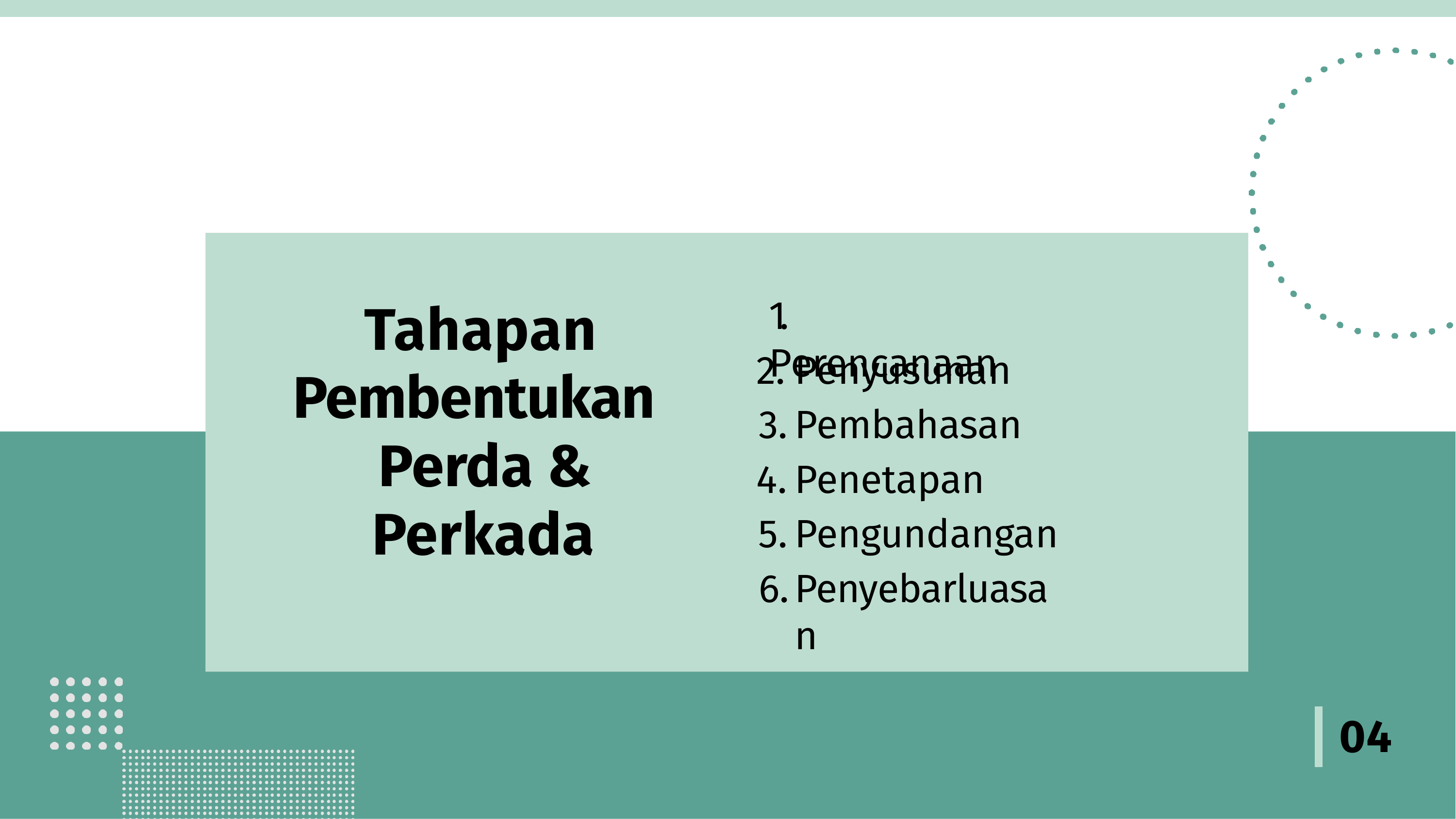

# 1. Perencanaan
Tahapan Pembentukan
Penyusunan
Pembahasan
Penetapan
Pengundangan
Penyebarluasan
Perda & Perkada
04